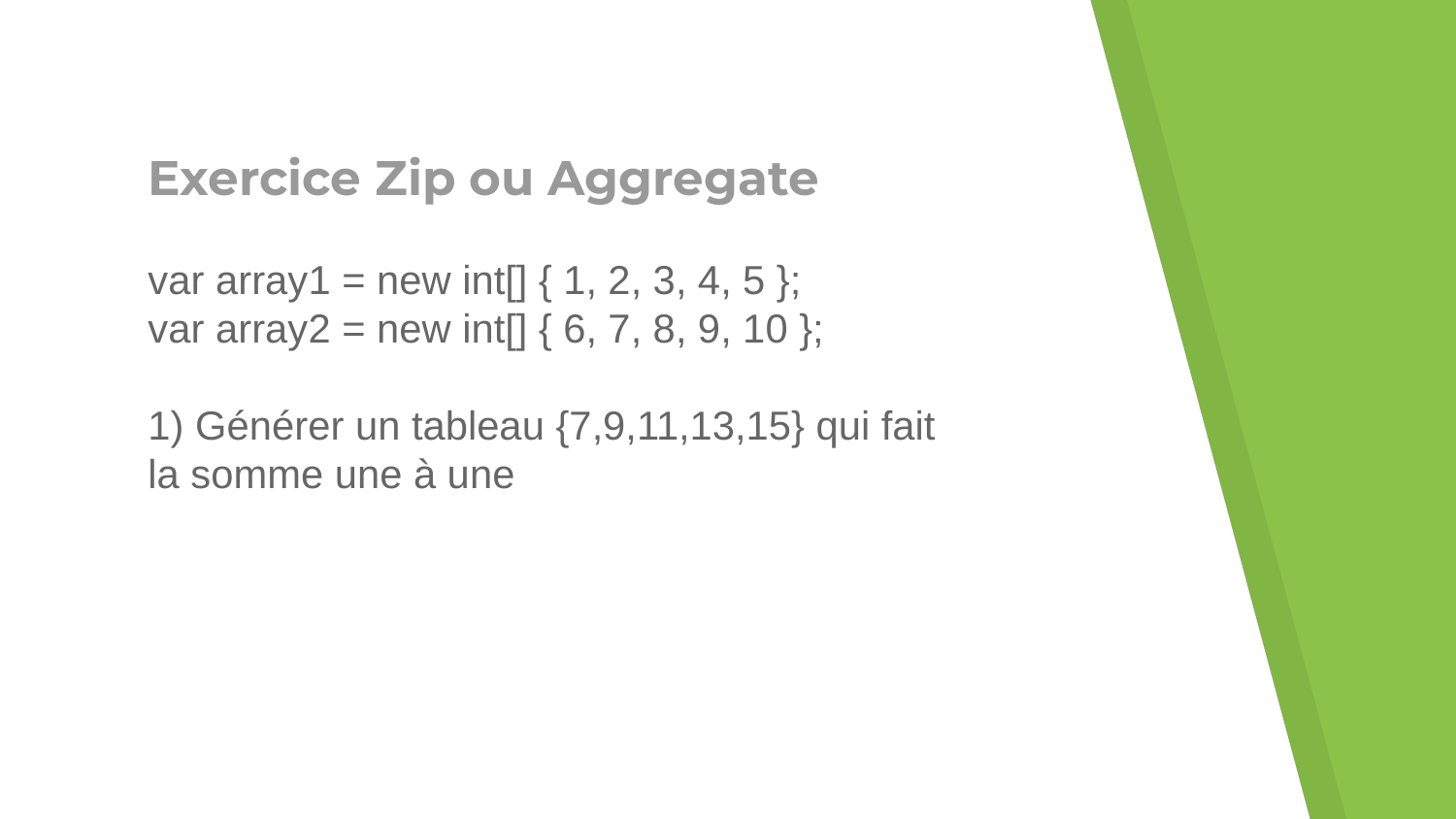

# Exercice Zip ou Aggregate
var array1 = new int[] { 1, 2, 3, 4, 5 };
var array2 = new int[] { 6, 7, 8, 9, 10 };

1) Générer un tableau {7,9,11,13,15} qui fait la somme une à une